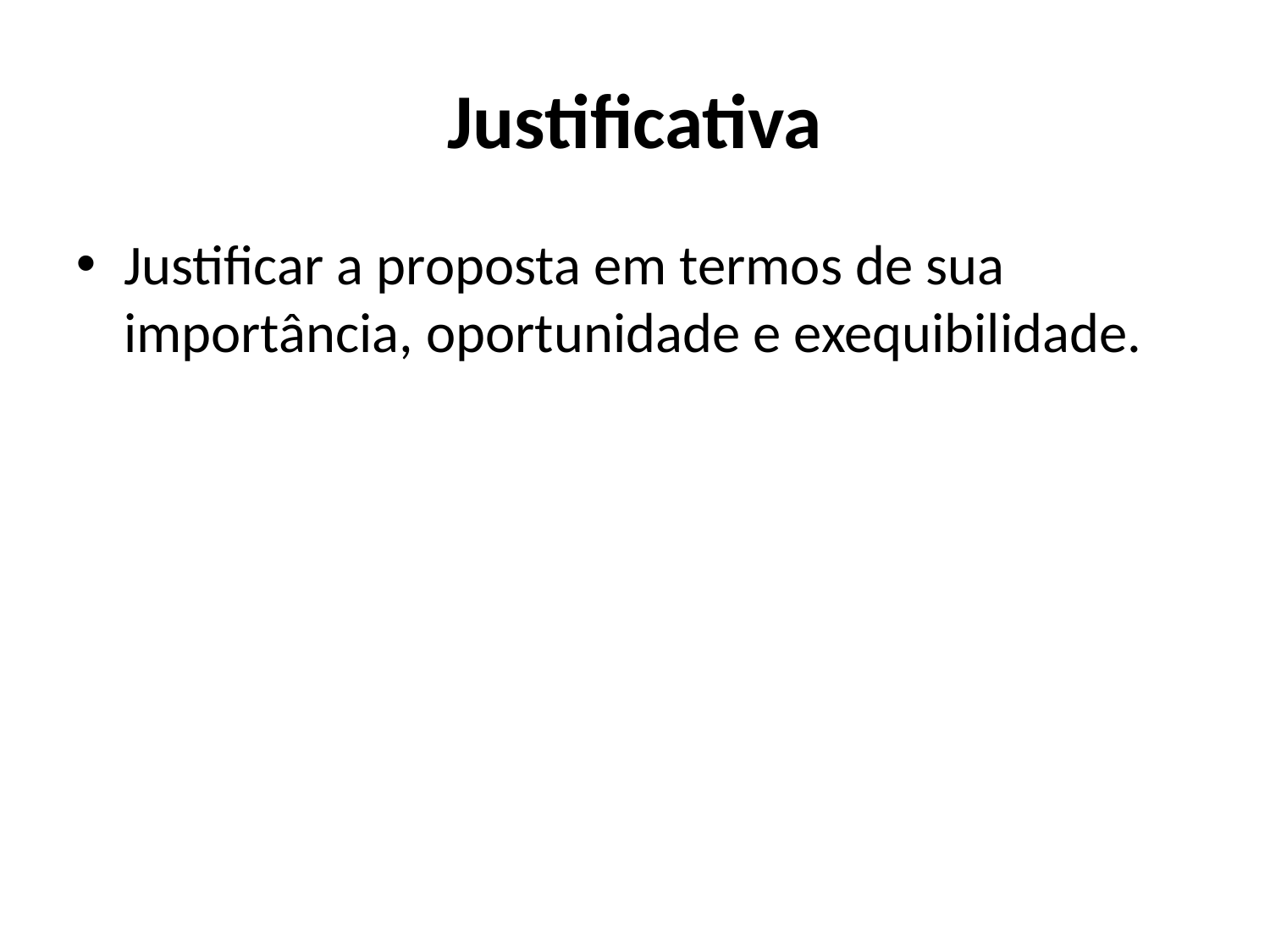

Justificativa
Justificar a proposta em termos de sua importância, oportunidade e exequibilidade.